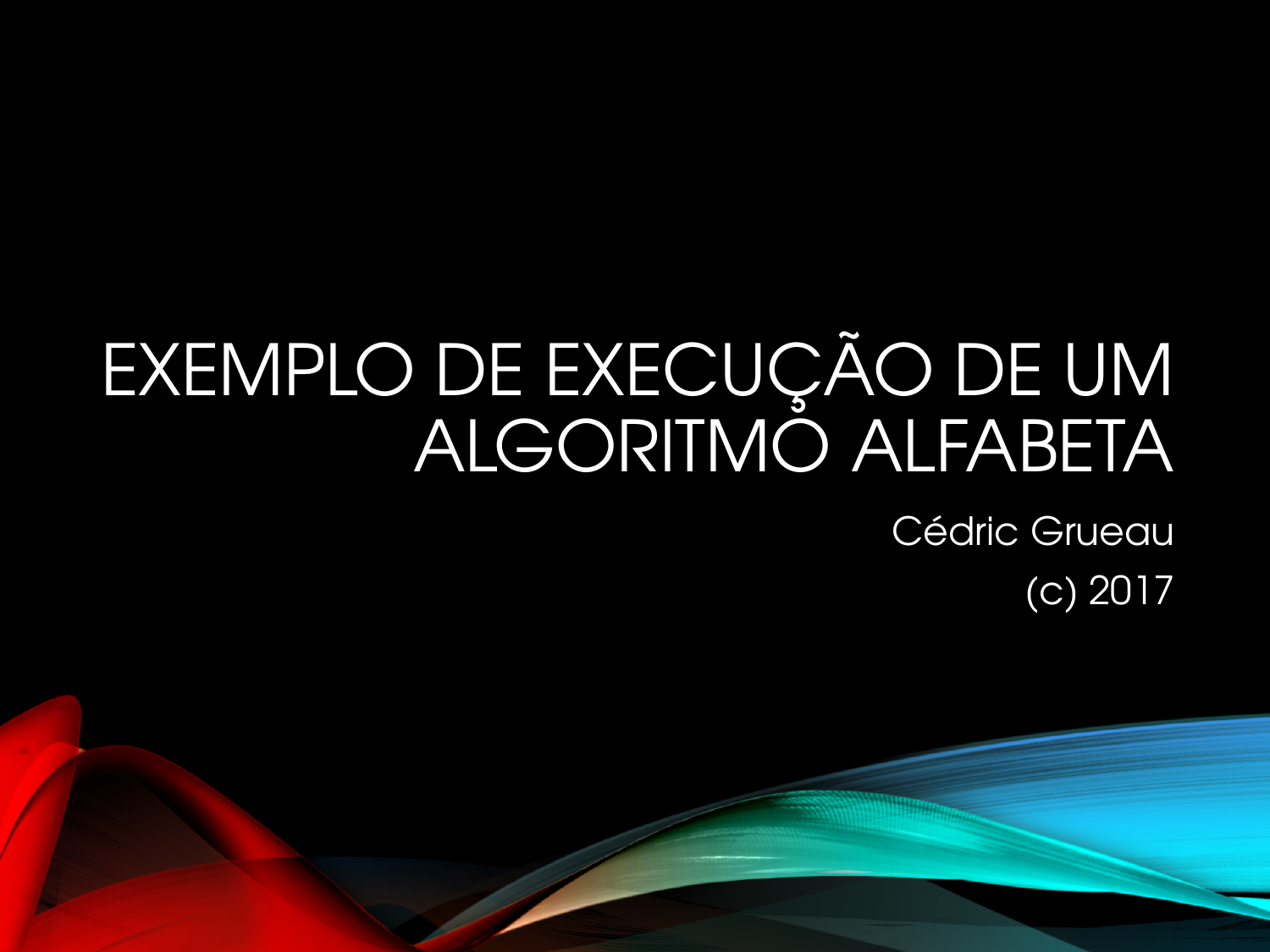

# Exemplo de execução de um algoritmo AlfaBeta
Cédric Grueau
(c) 2017